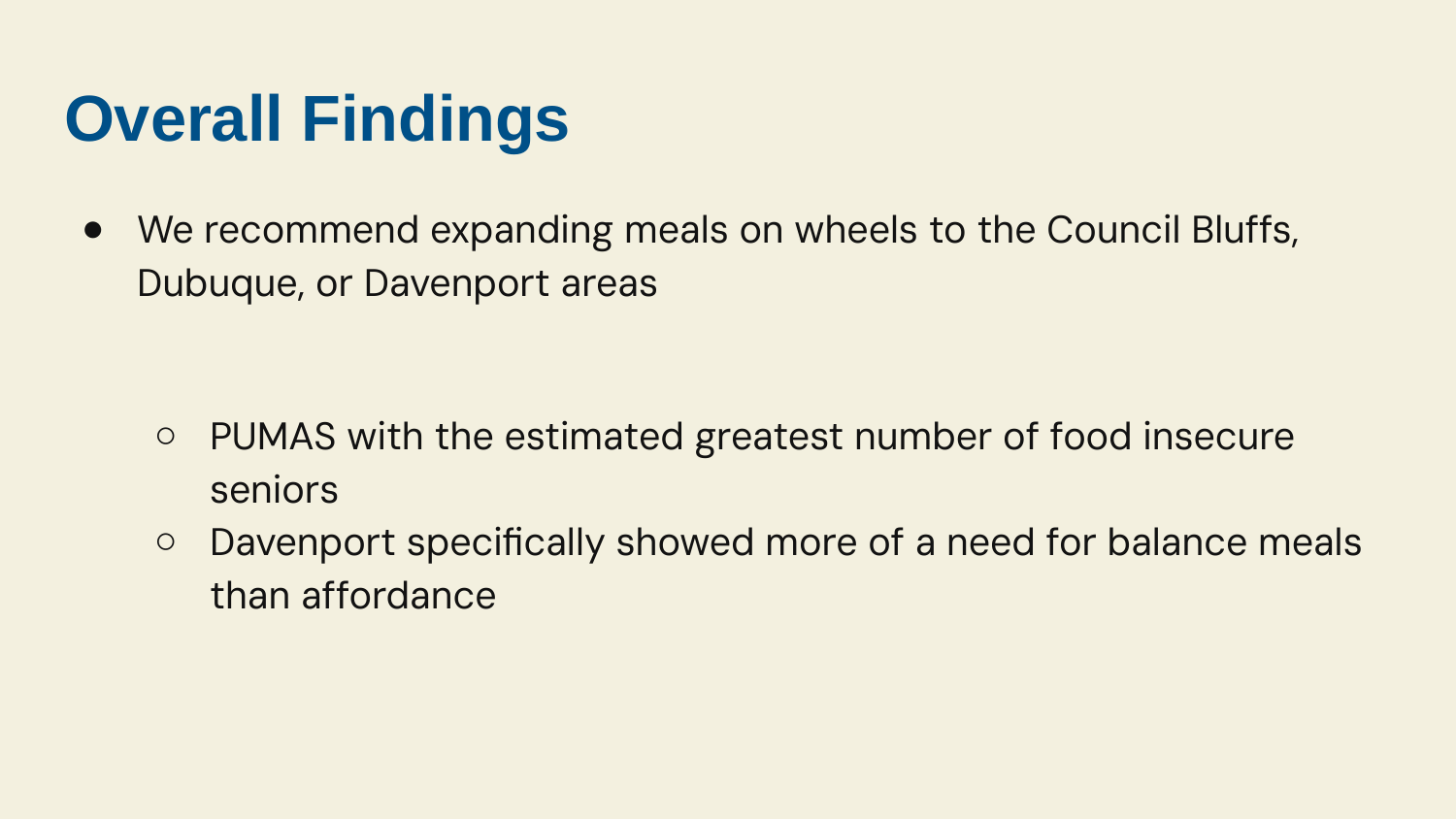

# Overall Findings
We recommend expanding meals on wheels to the Council Bluffs, Dubuque, or Davenport areas

PUMAS with the estimated greatest number of food insecure seniors
Davenport specifically showed more of a need for balance meals than affordance